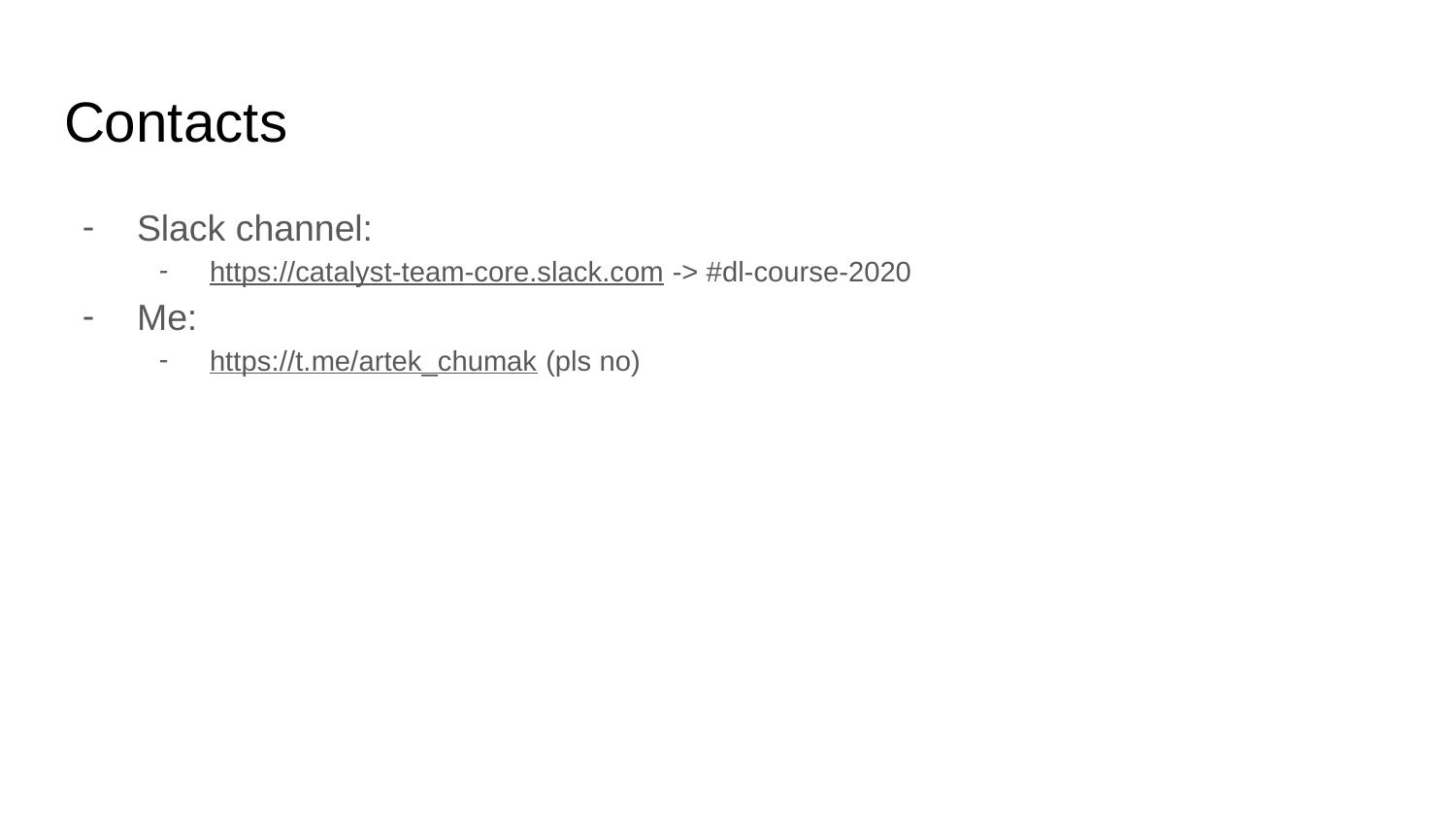

# Contacts
Slack channel:
https://catalyst-team-core.slack.com -> #dl-course-2020
Me:
https://t.me/artek_chumak (pls no)